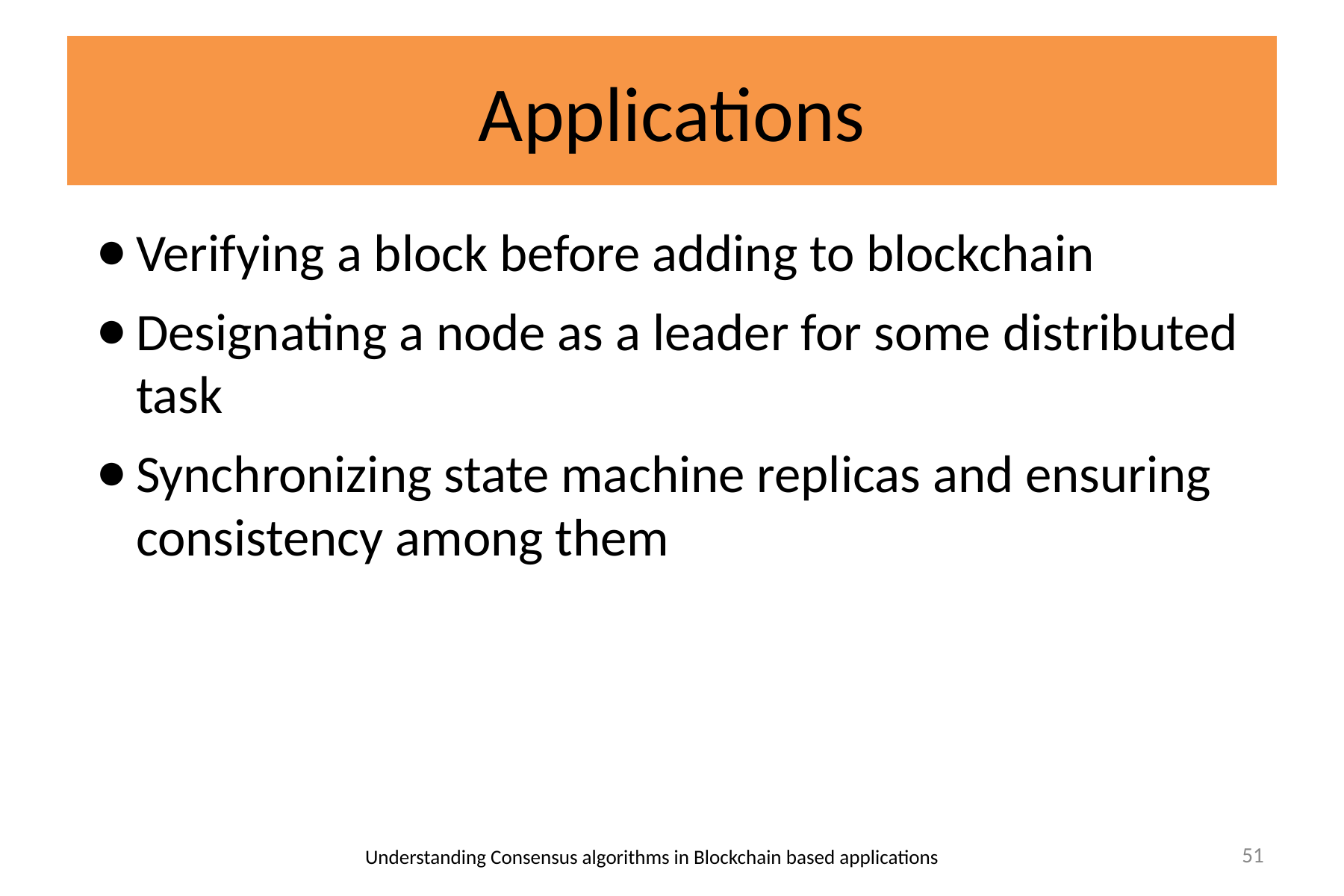

# Applications
Verifying a block before adding to blockchain
Designating a node as a leader for some distributed task
Synchronizing state machine replicas and ensuring consistency among them
Understanding Consensus algorithms in Blockchain based applications
51